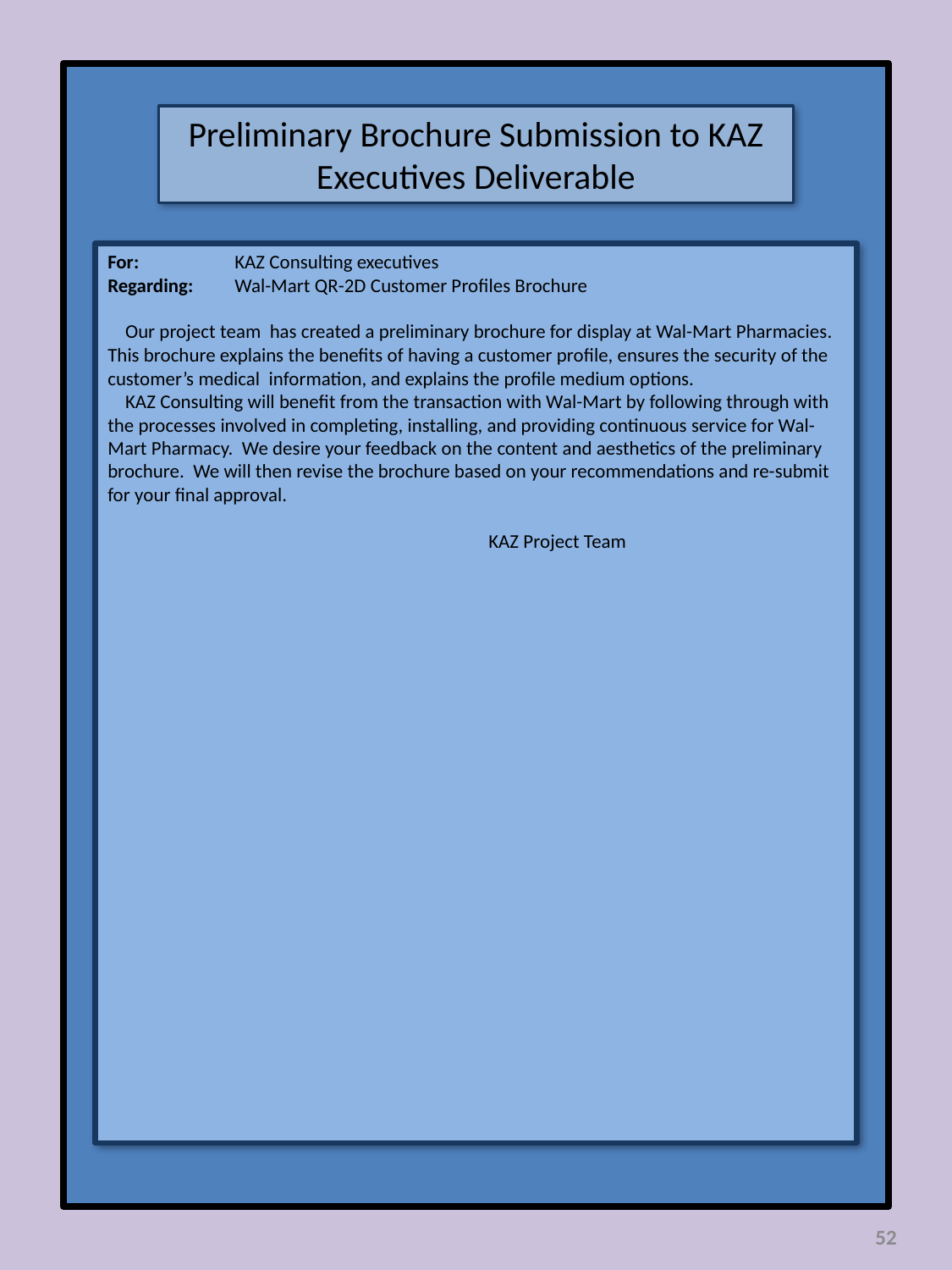

Preliminary Brochure Submission to KAZ Executives Deliverable
For:	KAZ Consulting executives
Regarding:	Wal-Mart QR-2D Customer Profiles Brochure

    Our project team  has created a preliminary brochure for display at Wal-Mart Pharmacies.  This brochure explains the benefits of having a customer profile, ensures the security of the customer’s medical  information, and explains the profile medium options.
    KAZ Consulting will benefit from the transaction with Wal-Mart by following through with the processes involved in completing, installing, and providing continuous service for Wal-Mart Pharmacy.  We desire your feedback on the content and aesthetics of the preliminary brochure.  We will then revise the brochure based on your recommendations and re-submit for your final approval.

			KAZ Project Team

52